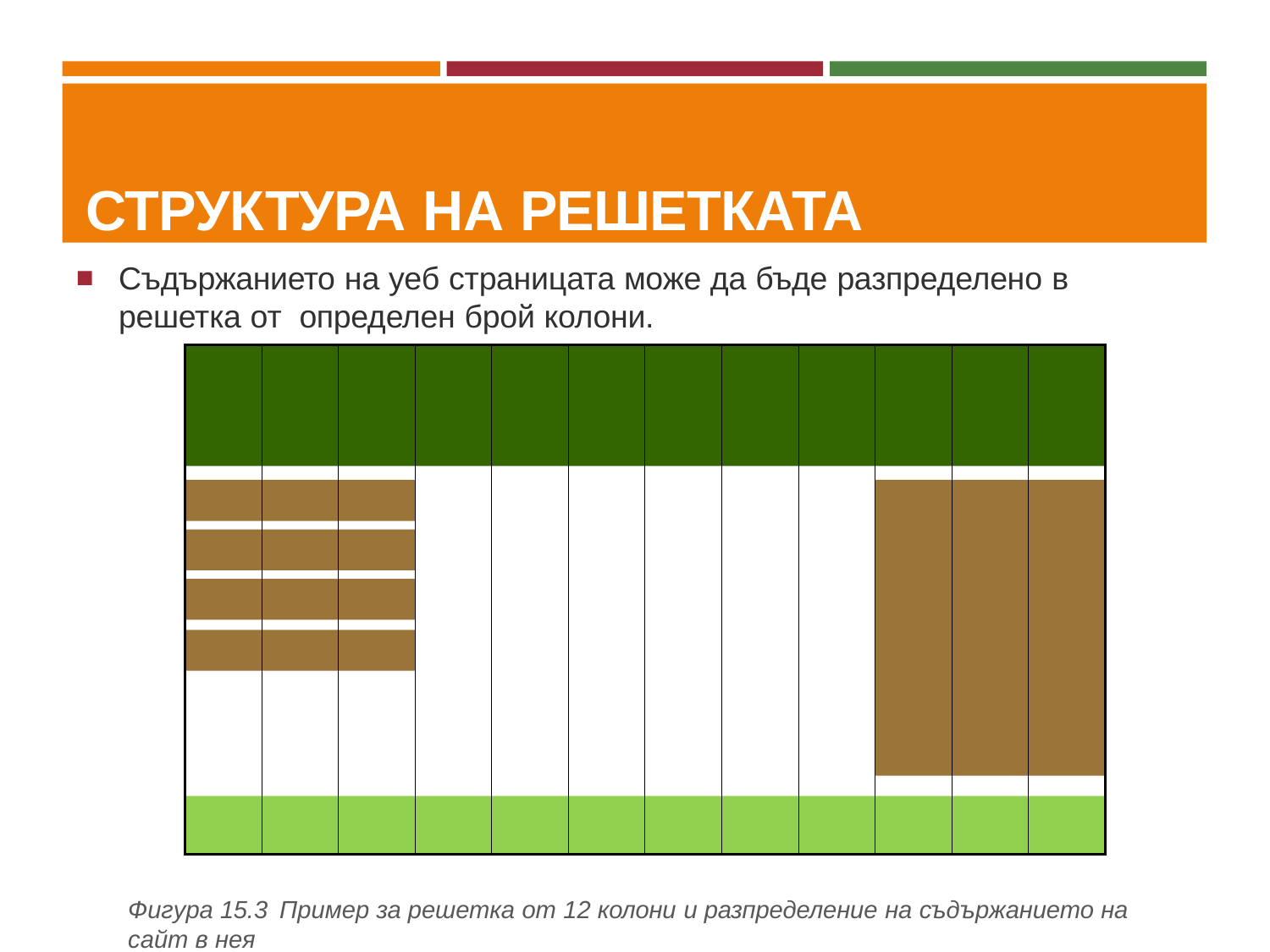

# СТРУКТУРА НА РЕШЕТКАТА
Съдържанието на уеб страницата може да бъде разпределено в решетка от  определен брой колони.

Фигура 15.3 Пример за решетка от 12 колони и разпределение на съдържанието на сайт в нея